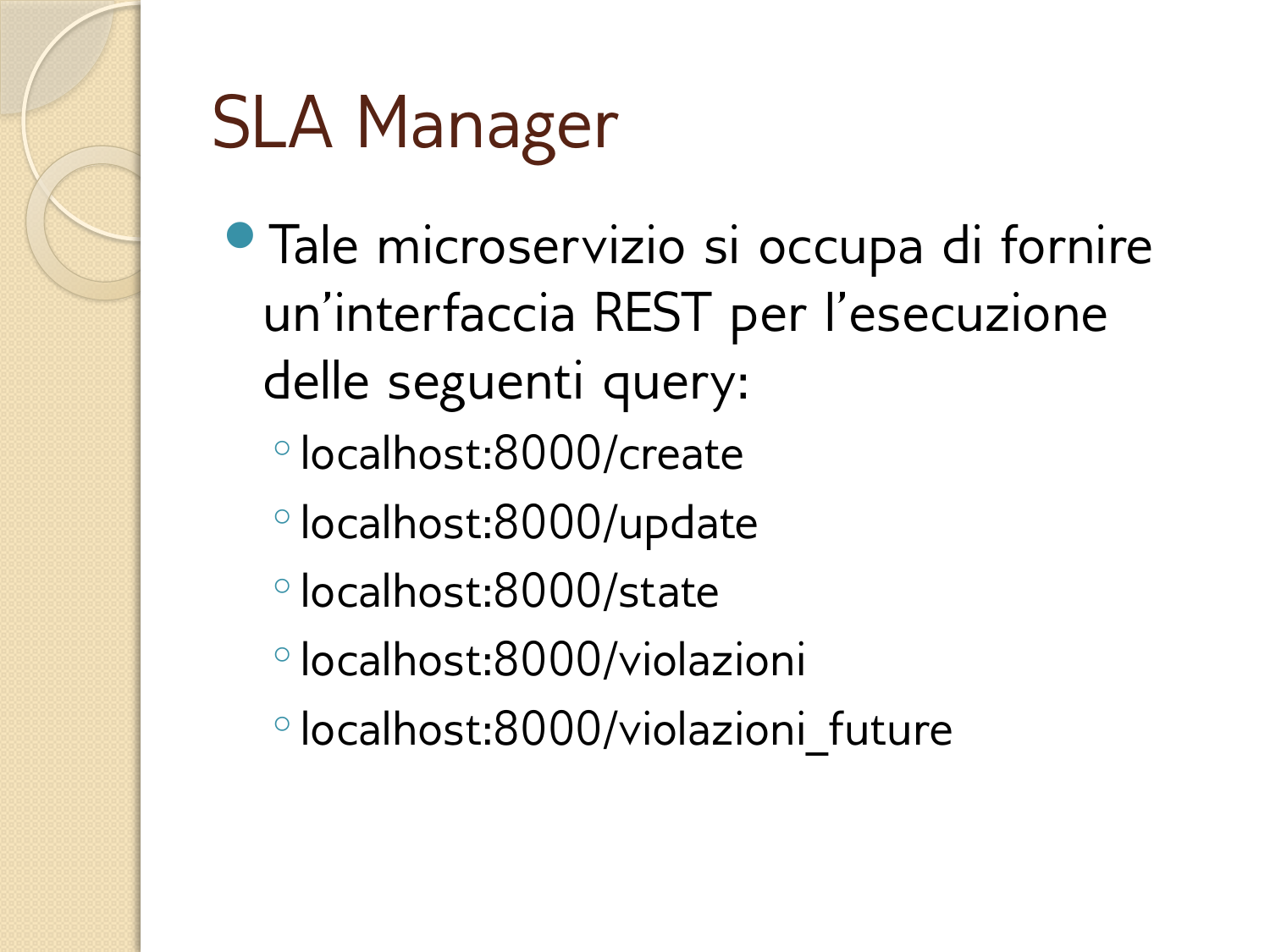

# SLA Manager
Tale microservizio si occupa di fornire un’interfaccia REST per l’esecuzione delle seguenti query:
localhost:8000/create
localhost:8000/update
localhost:8000/state
localhost:8000/violazioni
localhost:8000/violazioni_future